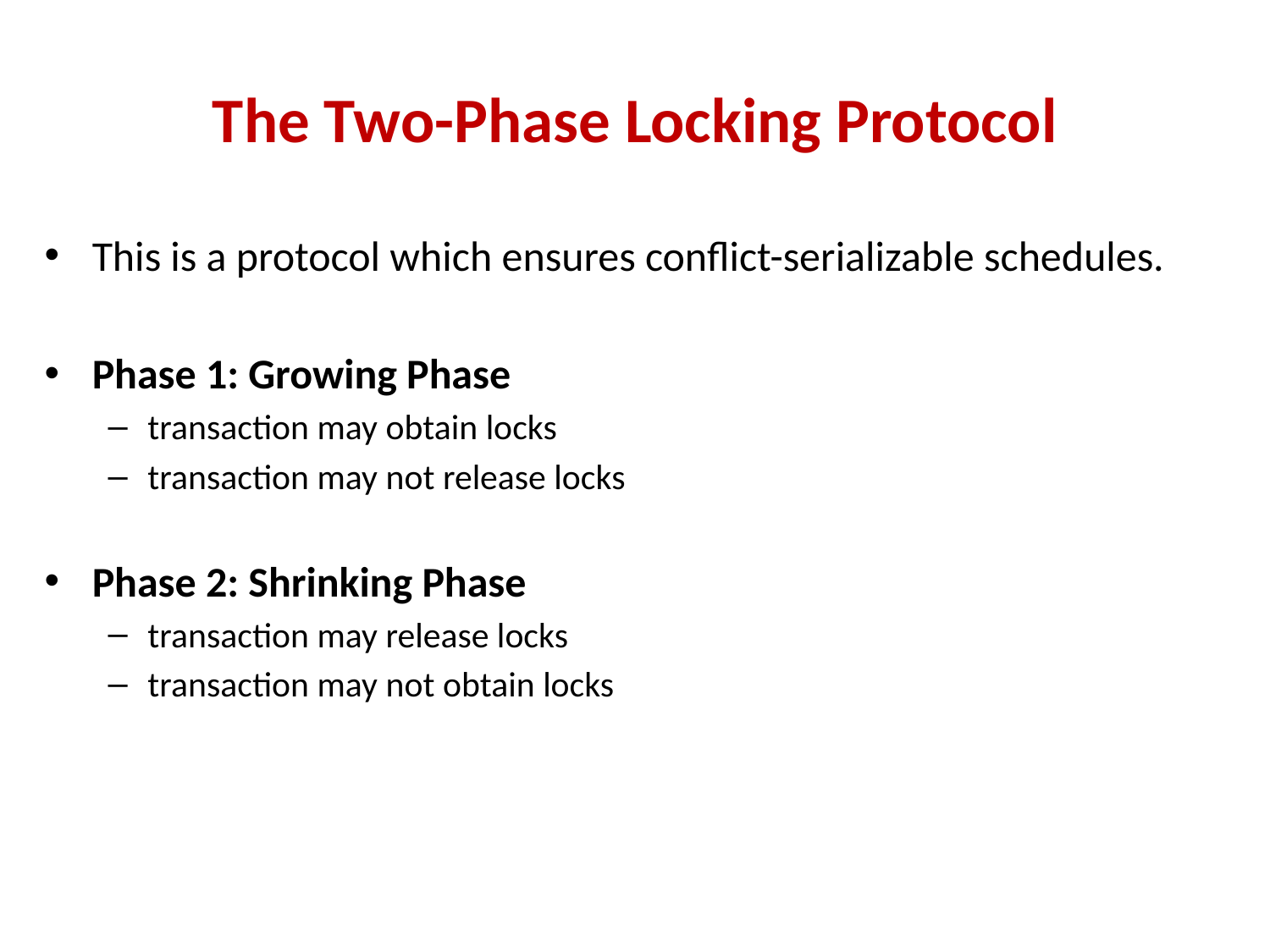

# The Two-Phase Locking Protocol
This is a protocol which ensures conflict-serializable schedules.

Phase 1: Growing Phase
transaction may obtain locks
transaction may not release locks

Phase 2: Shrinking Phase
transaction may release locks
transaction may not obtain locks